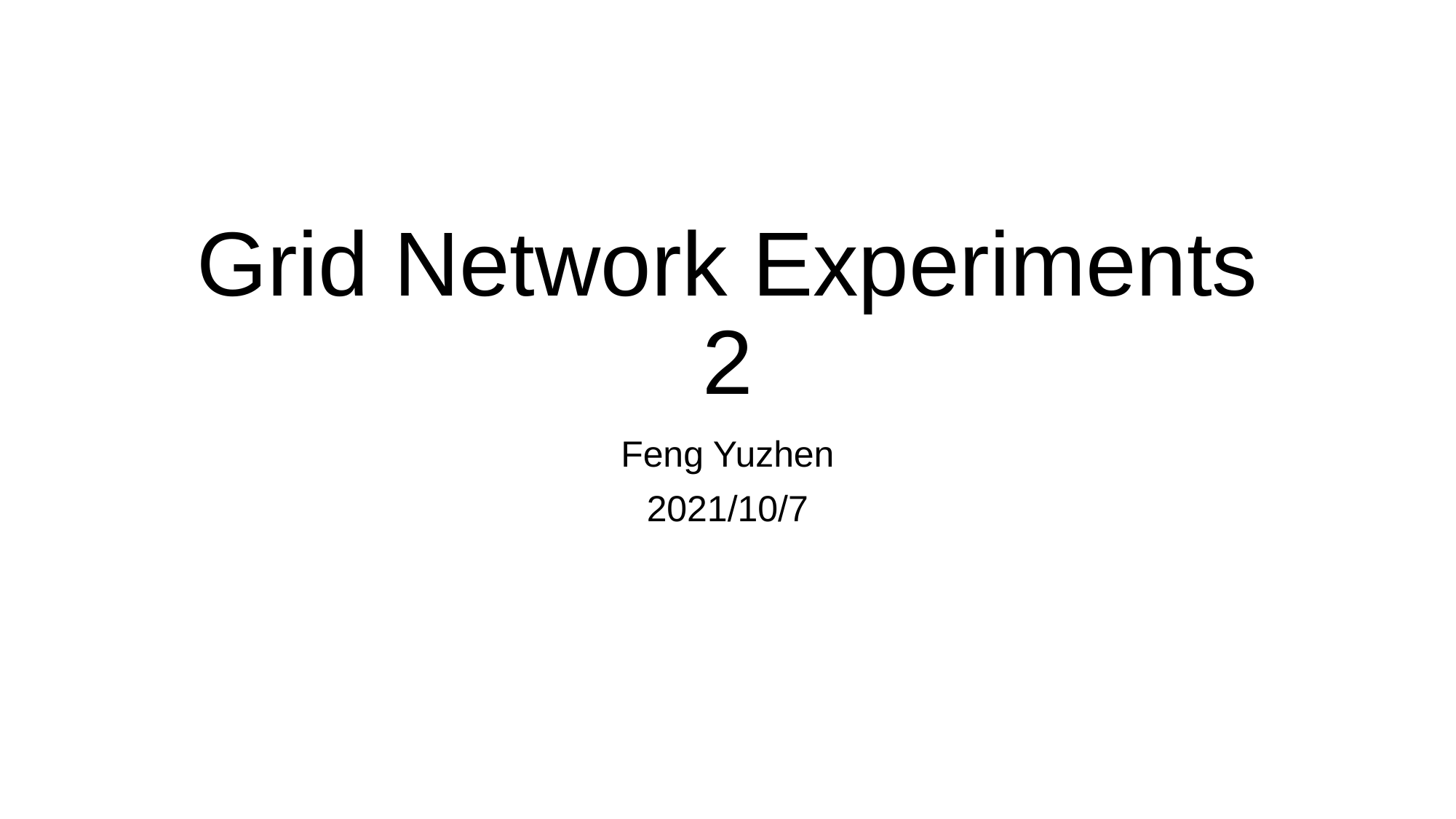

# Grid Network Experiments 2
Feng Yuzhen
2021/10/7